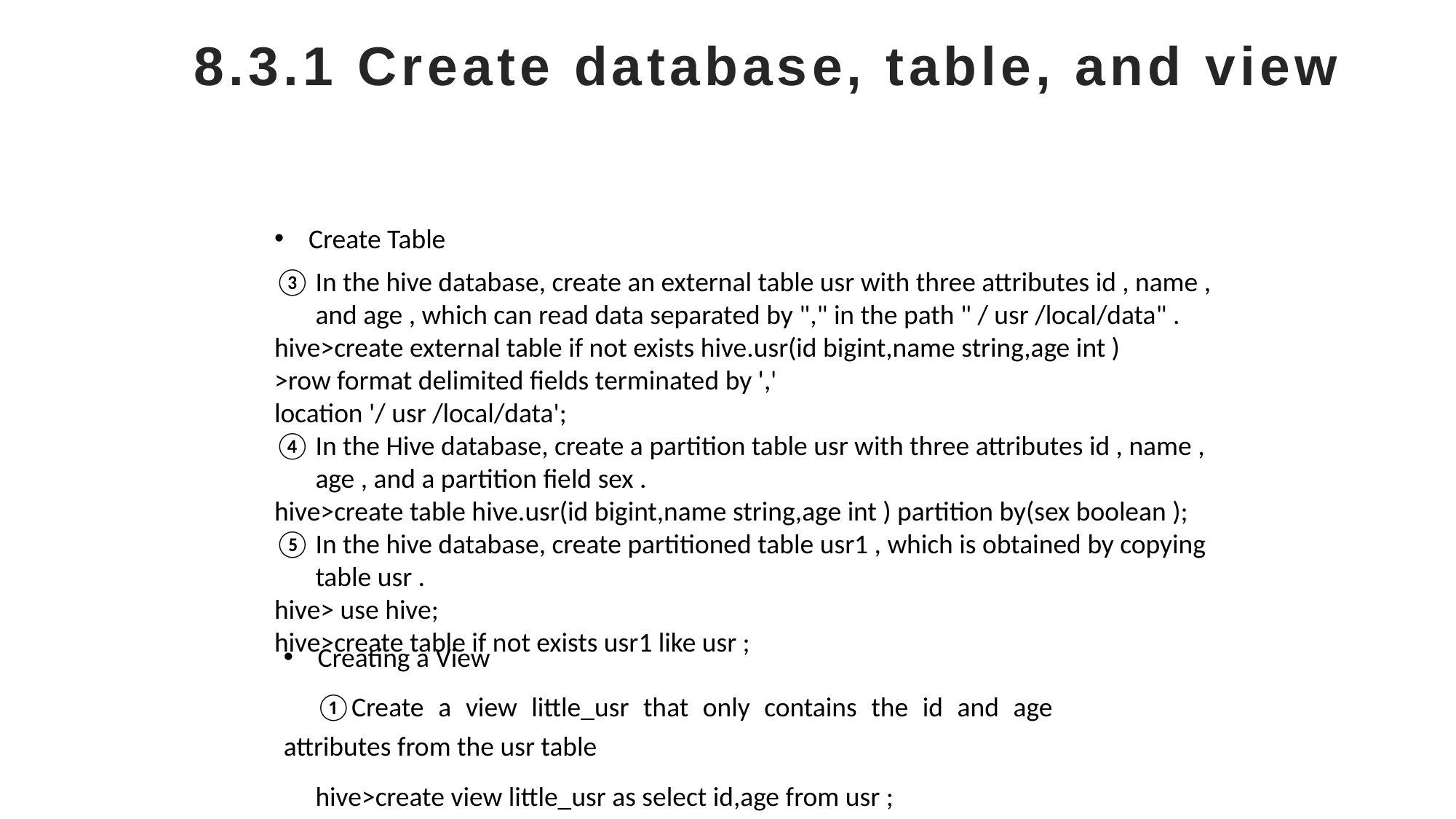

# 8.3.1 Create database, table, and view
Create Table
In the hive database, create an external table usr with three attributes id , name , and age , which can read data separated by "," in the path " / usr /local/data" .
hive>create external table if not exists hive.usr(id bigint,name string,age int )
>row format delimited fields terminated by ','
location '/ usr /local/data';
In the Hive database, create a partition table usr with three attributes id , name , age , and a partition field sex .
hive>create table hive.usr(id bigint,name string,age int ) partition by(sex boolean );
In the hive database, create partitioned table usr1 , which is obtained by copying table usr .
hive> use hive;
hive>create table if not exists usr1 like usr ;
Creating a View
Create a view little_usr that only contains the id and age attributes from the usr table
hive>create view little_usr as select id,age from usr ;